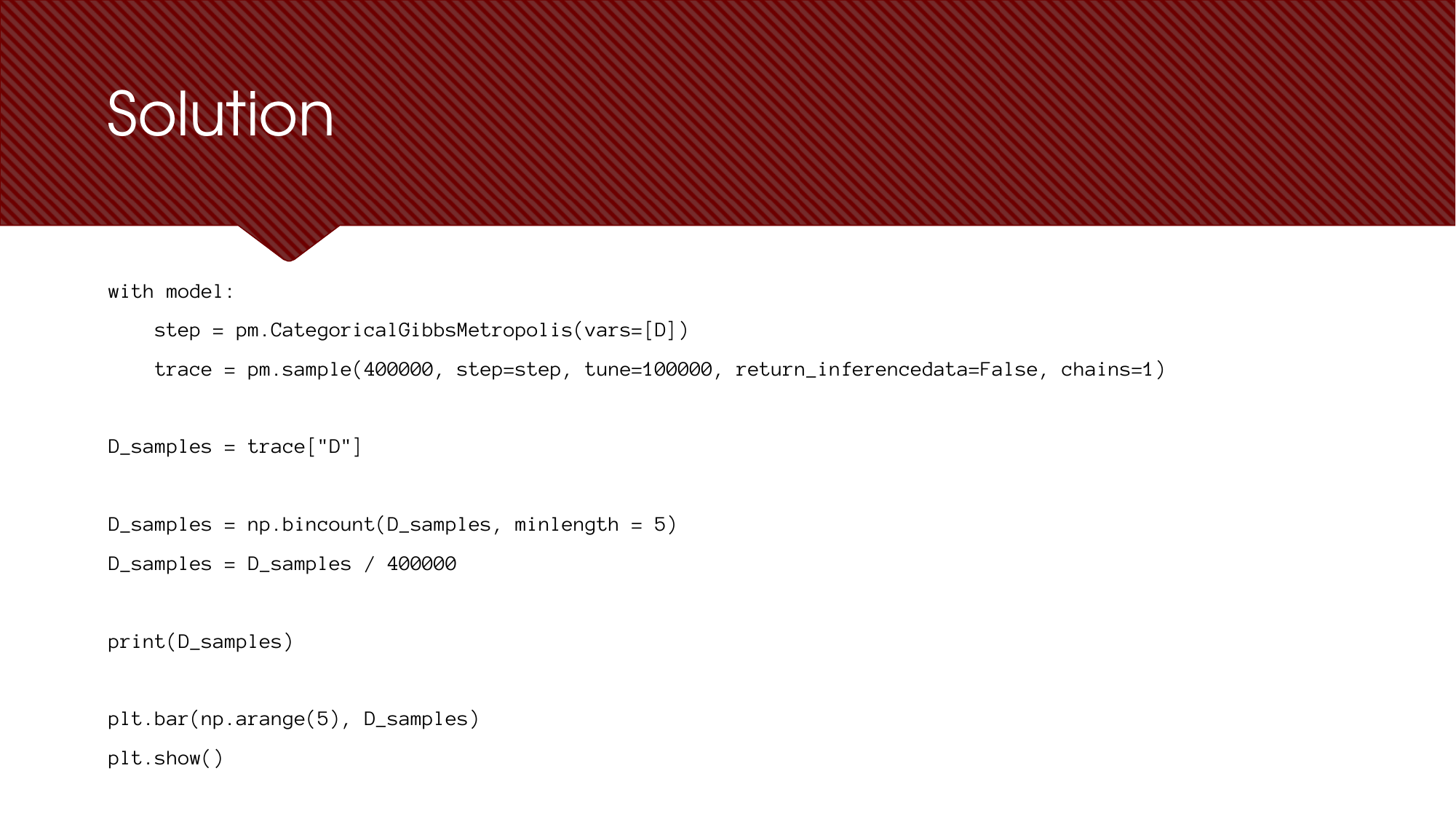

# Solution
with model:
    step = pm.CategoricalGibbsMetropolis(vars=[D])
    trace = pm.sample(400000, step=step, tune=100000, return_inferencedata=False, chains=1)

D_samples = trace["D"]

D_samples = np.bincount(D_samples, minlength = 5)
D_samples = D_samples / 400000

print(D_samples)

plt.bar(np.arange(5), D_samples)
plt.show()